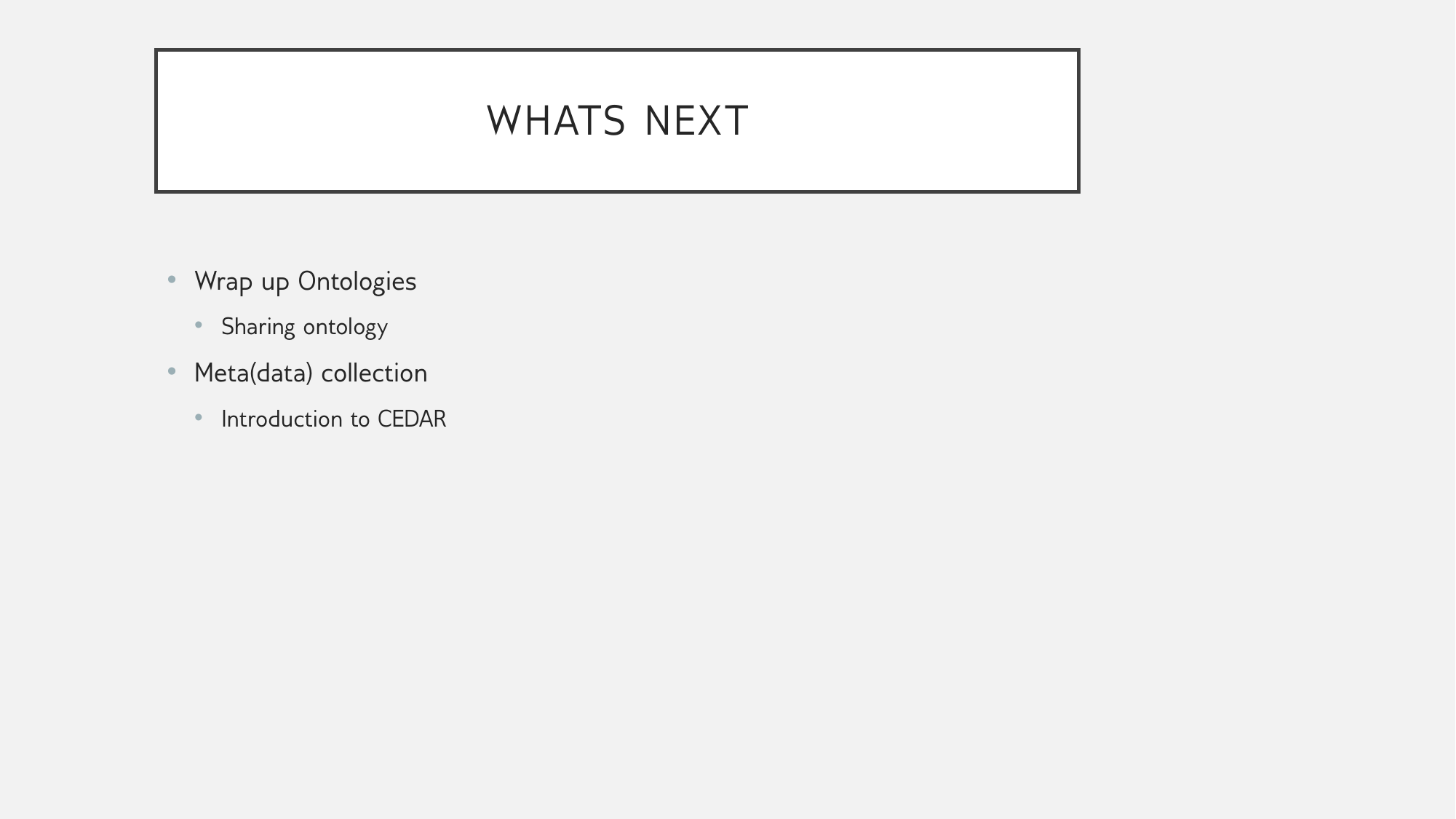

# Whats next
Wrap up Ontologies
Sharing ontology
Meta(data) collection
Introduction to CEDAR